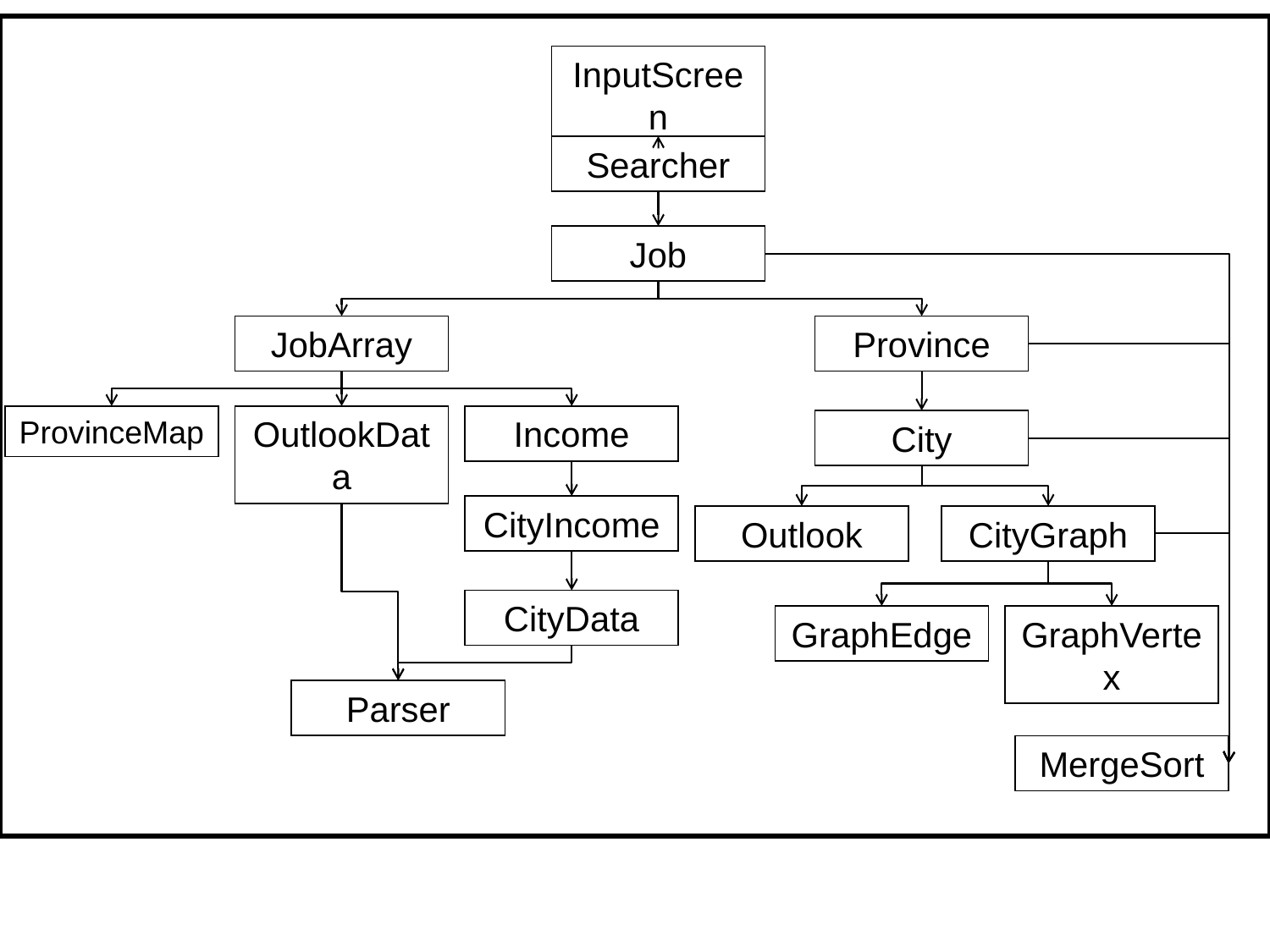

InputScreen
Searcher
Job
JobArray
Province
ProvinceMap
OutlookData
Income
City
CityIncome
Outlook
CityGraph
CityData
GraphEdge
GraphVertex
Parser
MergeSort